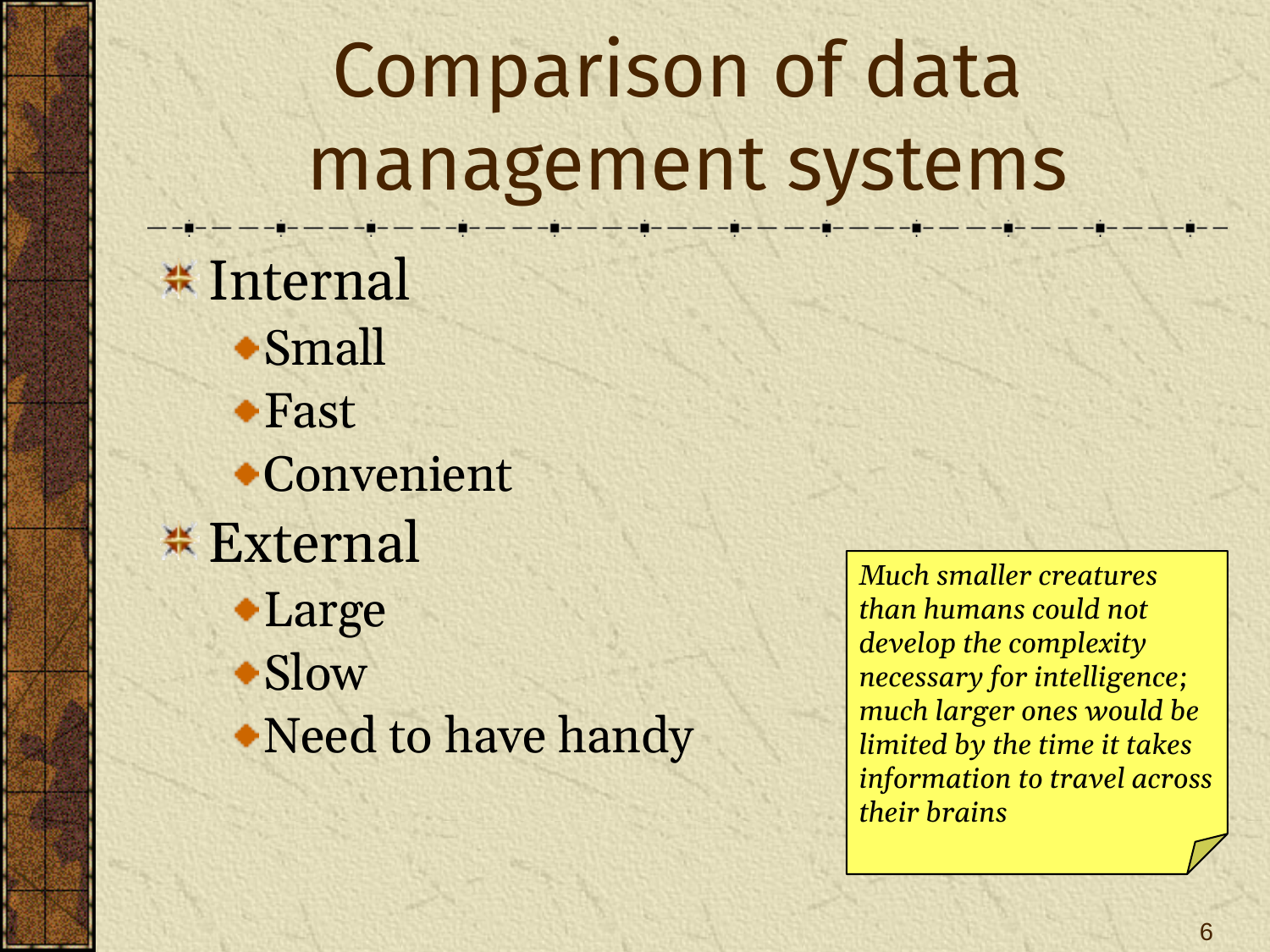

# Comparison of data management systems
Internal
Small
Fast
Convenient
External
Large
Slow
Need to have handy
Much smaller creatures than humans could not develop the complexity necessary for intelligence; much larger ones would be limited by the time it takes information to travel across their brains
6